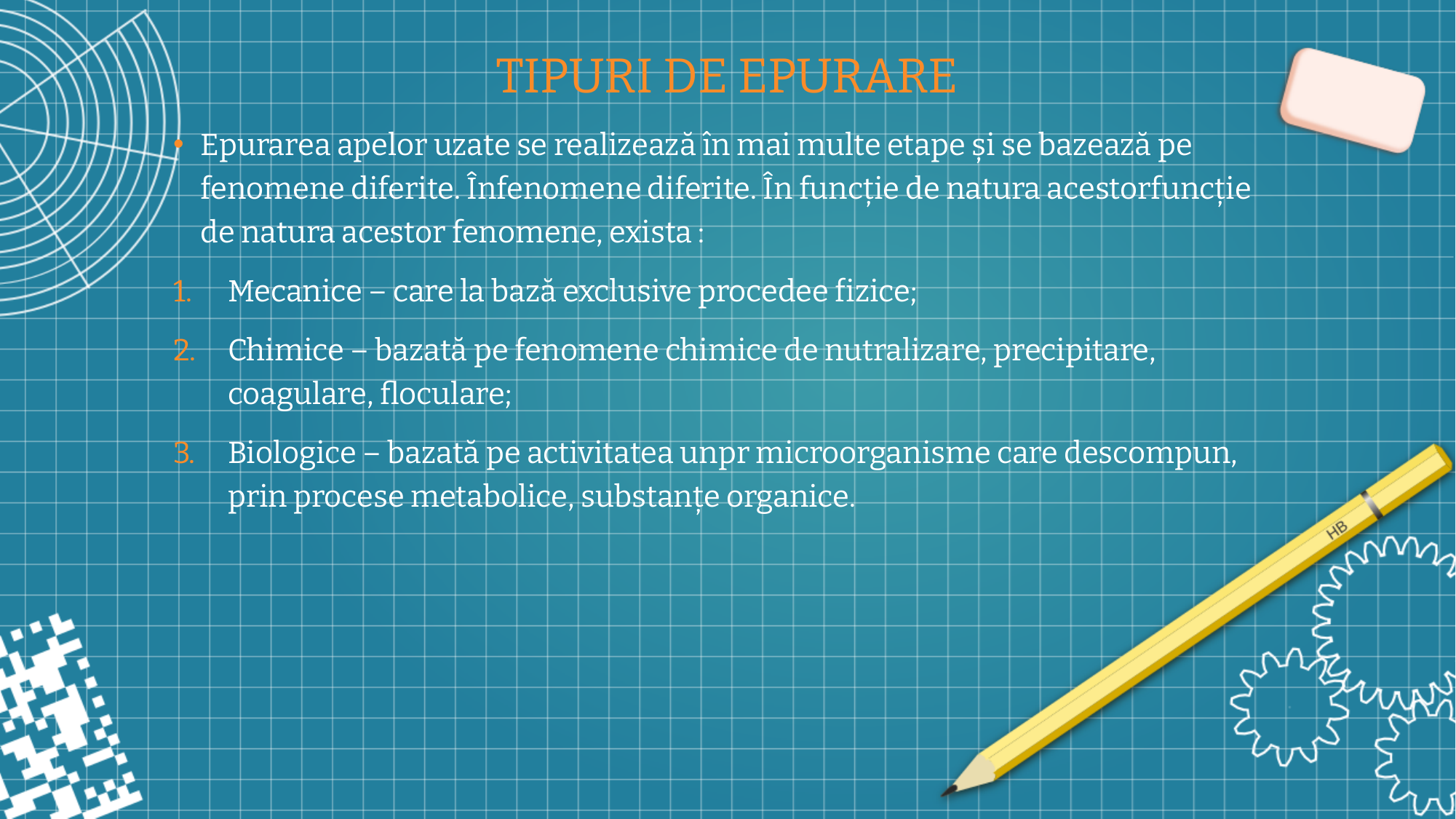

# TIPURI DE EPURARE
Epurarea apelor uzate se realizează în mai multe etape şi se bazează pe fenomene diferite. Înfenomene diferite. În funcţie de natura acestorfuncţie de natura acestor fenomene, exista :
Mecanice – care la bază exclusive procedee fizice;
Chimice – bazată pe fenomene chimice de nutralizare, precipitare, coagulare, floculare;
Biologice – bazată pe activitatea unpr microorganisme care descompun, prin procese metabolice, substanțe organice.